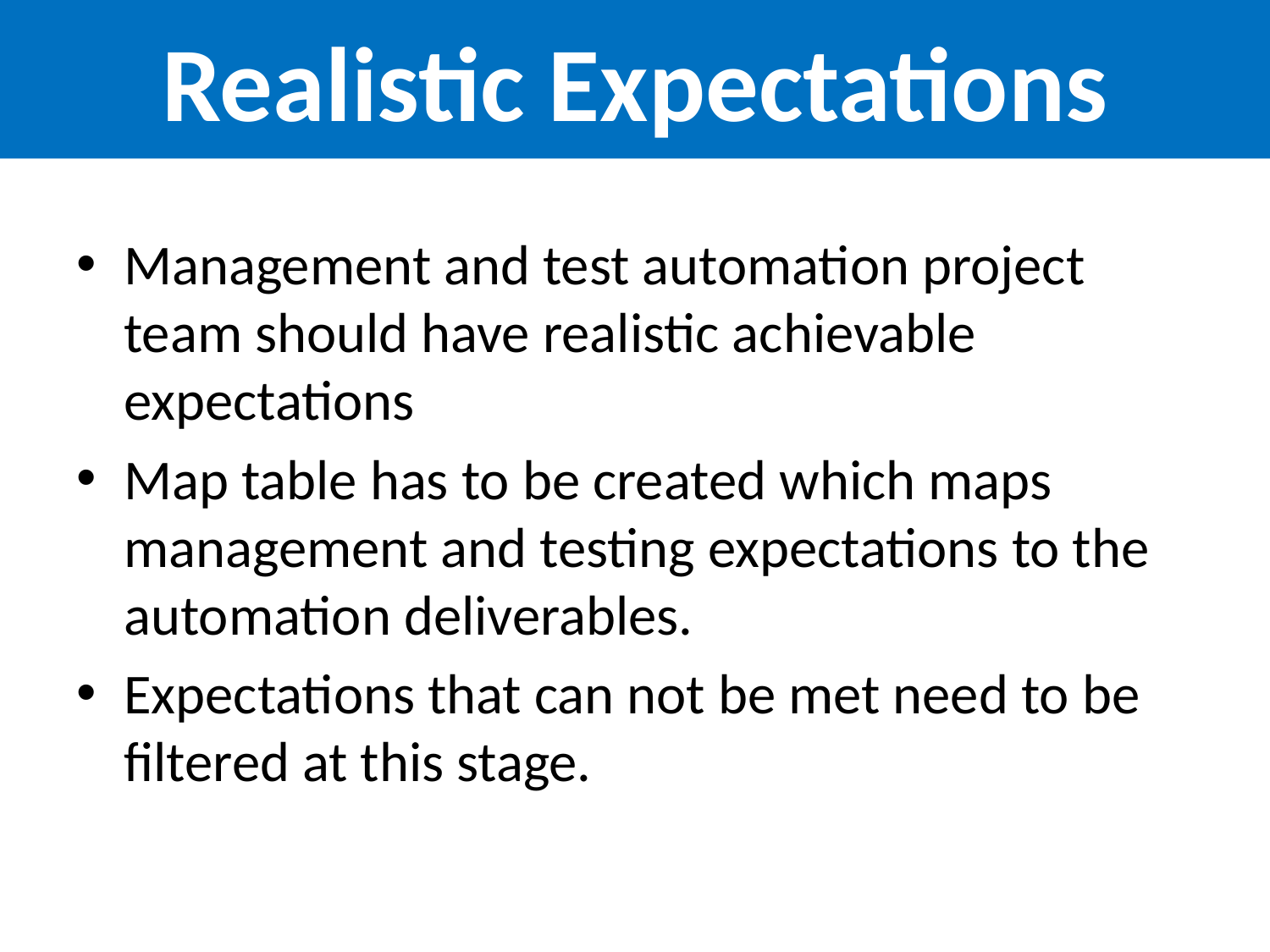

# Realistic Expectations
Management and test automation project team should have realistic achievable expectations
Map table has to be created which maps management and testing expectations to the automation deliverables.
Expectations that can not be met need to be filtered at this stage.